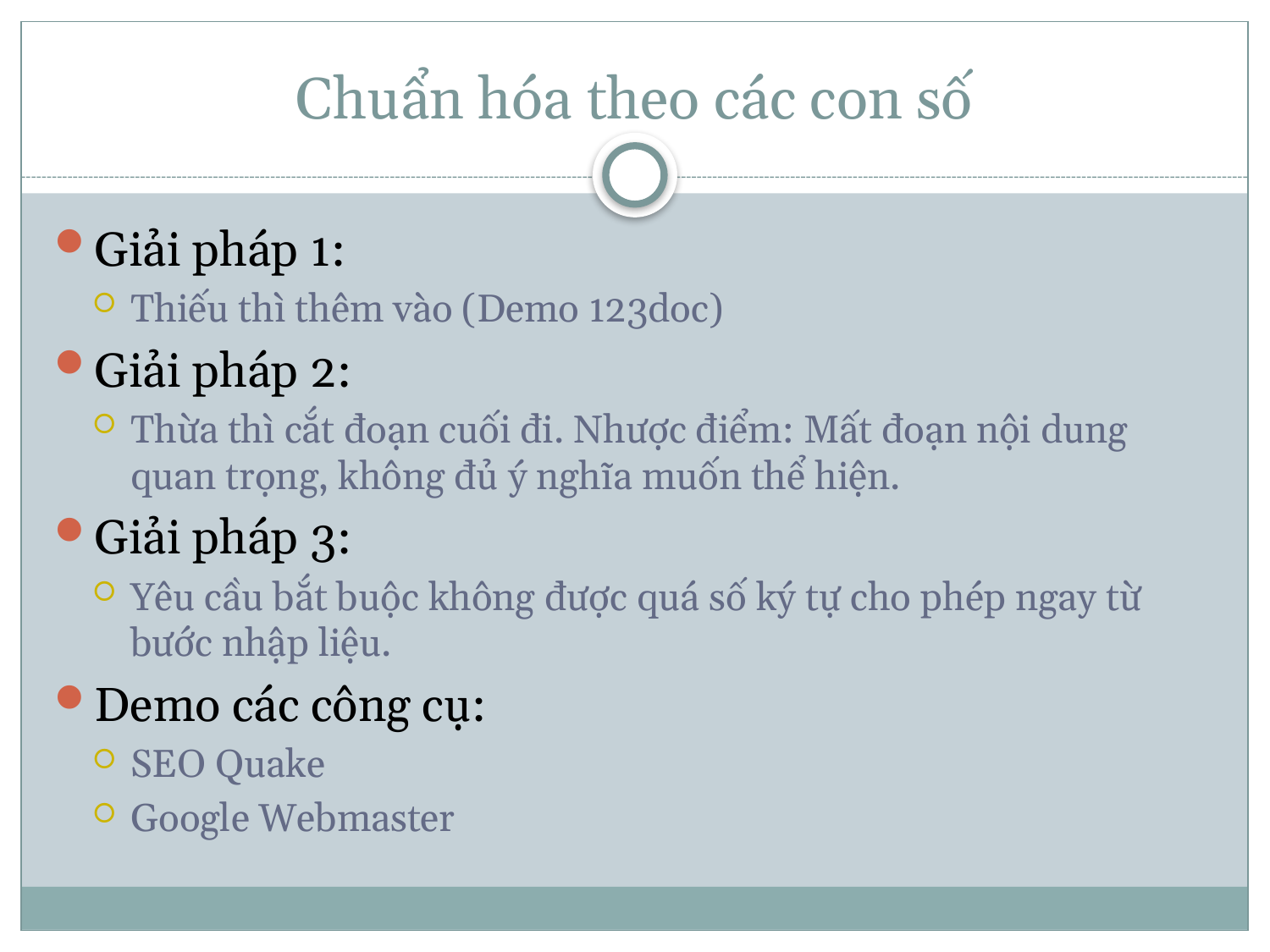

# Chuẩn hóa theo các con số
Giải pháp 1:
Thiếu thì thêm vào (Demo 123doc)
Giải pháp 2:
Thừa thì cắt đoạn cuối đi. Nhược điểm: Mất đoạn nội dung quan trọng, không đủ ý nghĩa muốn thể hiện.
Giải pháp 3:
Yêu cầu bắt buộc không được quá số ký tự cho phép ngay từ bước nhập liệu.
Demo các công cụ:
SEO Quake
Google Webmaster